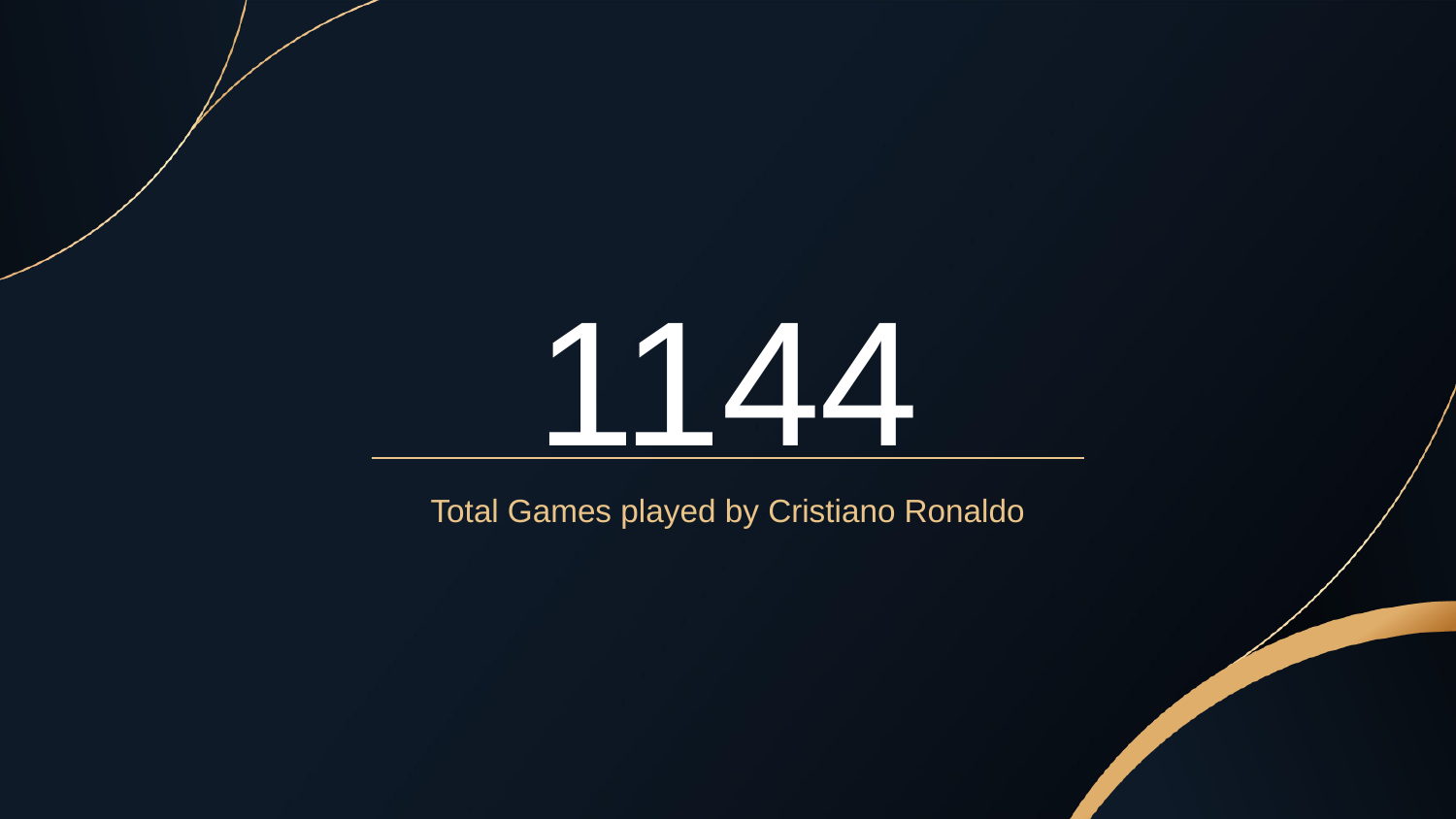

# 1144
Total Games played by Cristiano Ronaldo